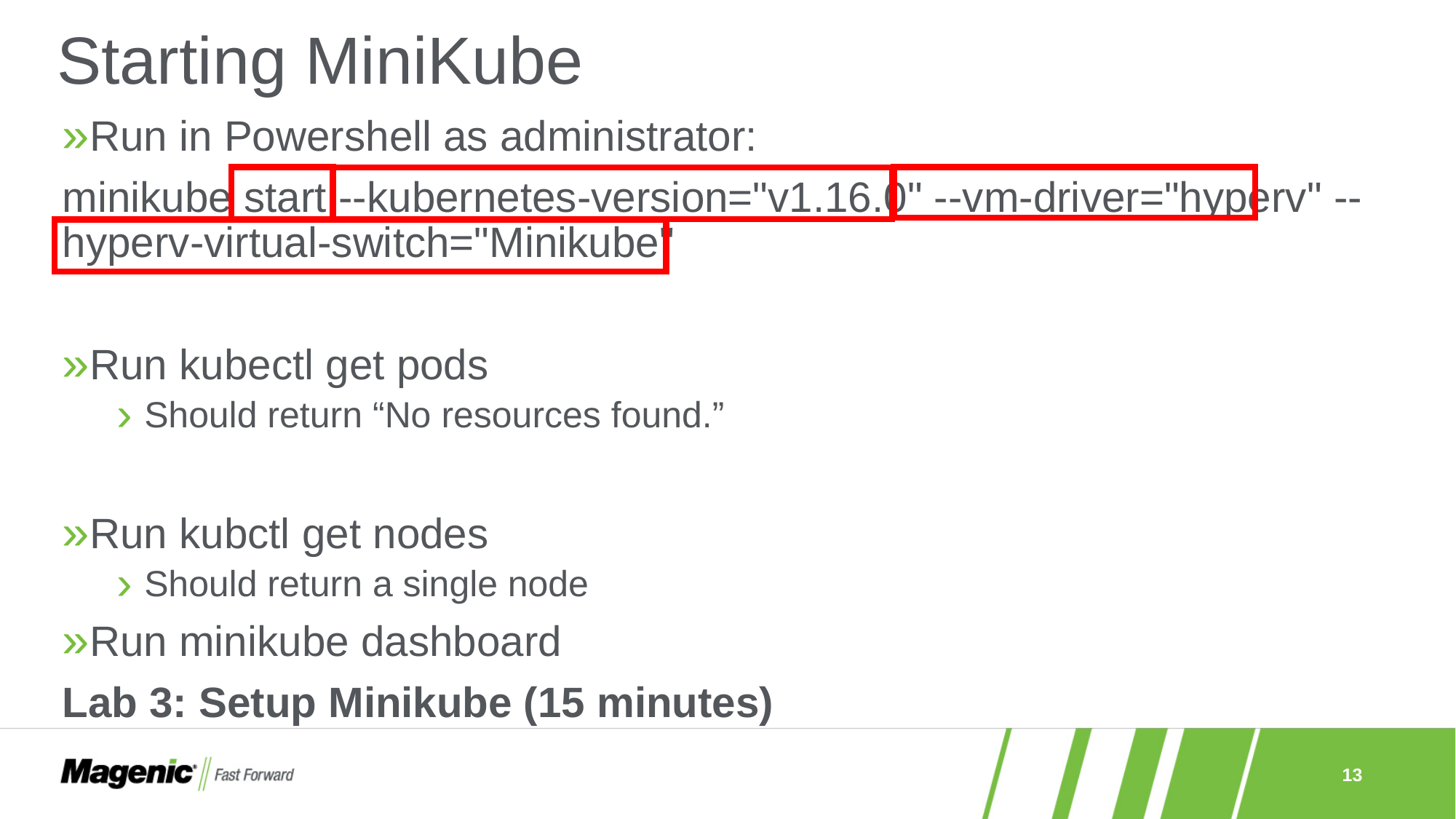

# Starting MiniKube
Run in Powershell as administrator:
minikube start --kubernetes-version="v1.16.0" --vm-driver="hyperv" --hyperv-virtual-switch="Minikube"

Run kubectl get pods
Should return “No resources found.”

Run kubctl get nodes
Should return a single node
Run minikube dashboard
Lab 3: Setup Minikube (15 minutes)